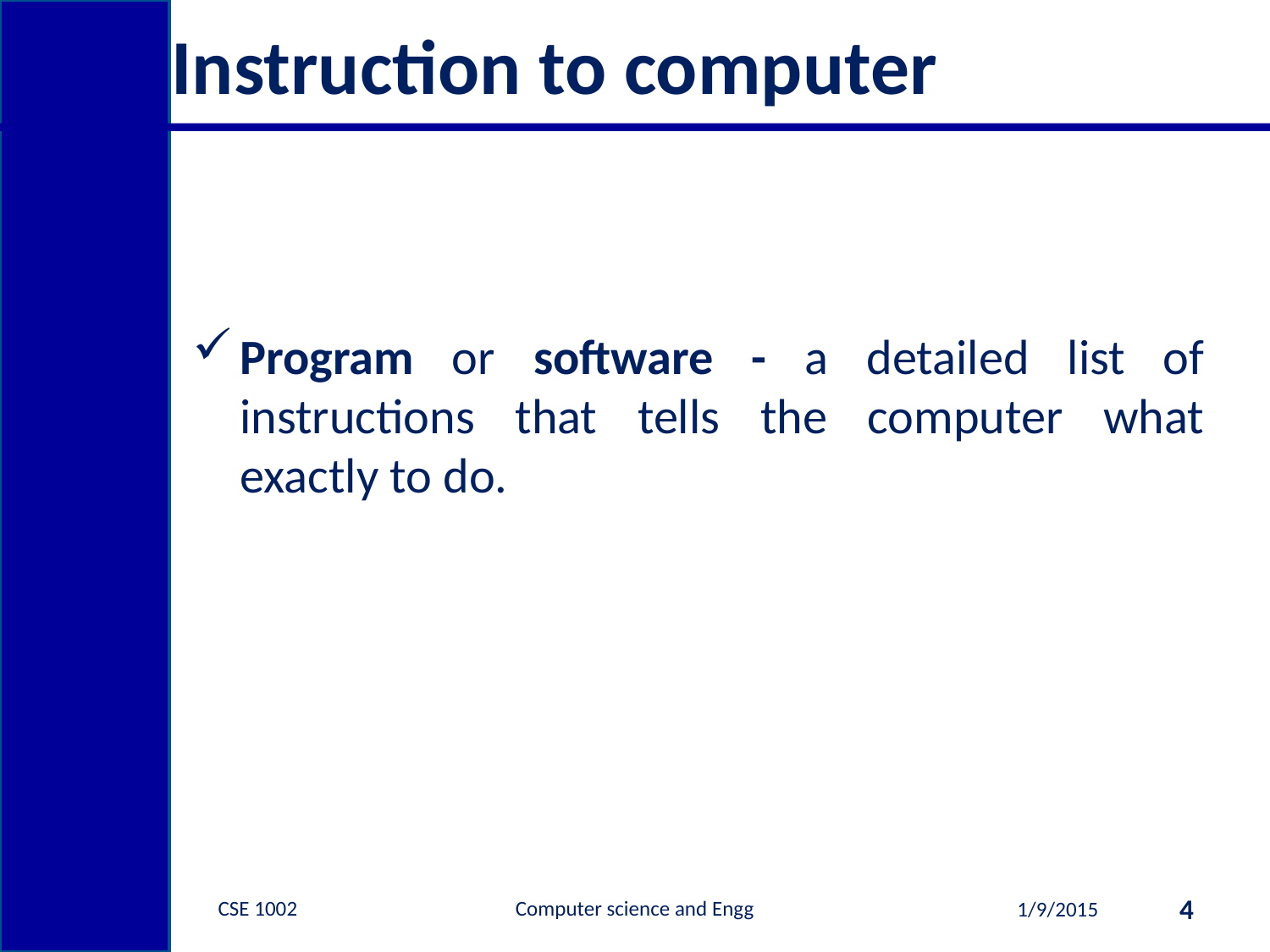

# Instruction to computer

Program or software - a detailed list of instructions that tells the computer what exactly to do.

CSE 1002                                             Computer science and Engg
4
1/9/2015